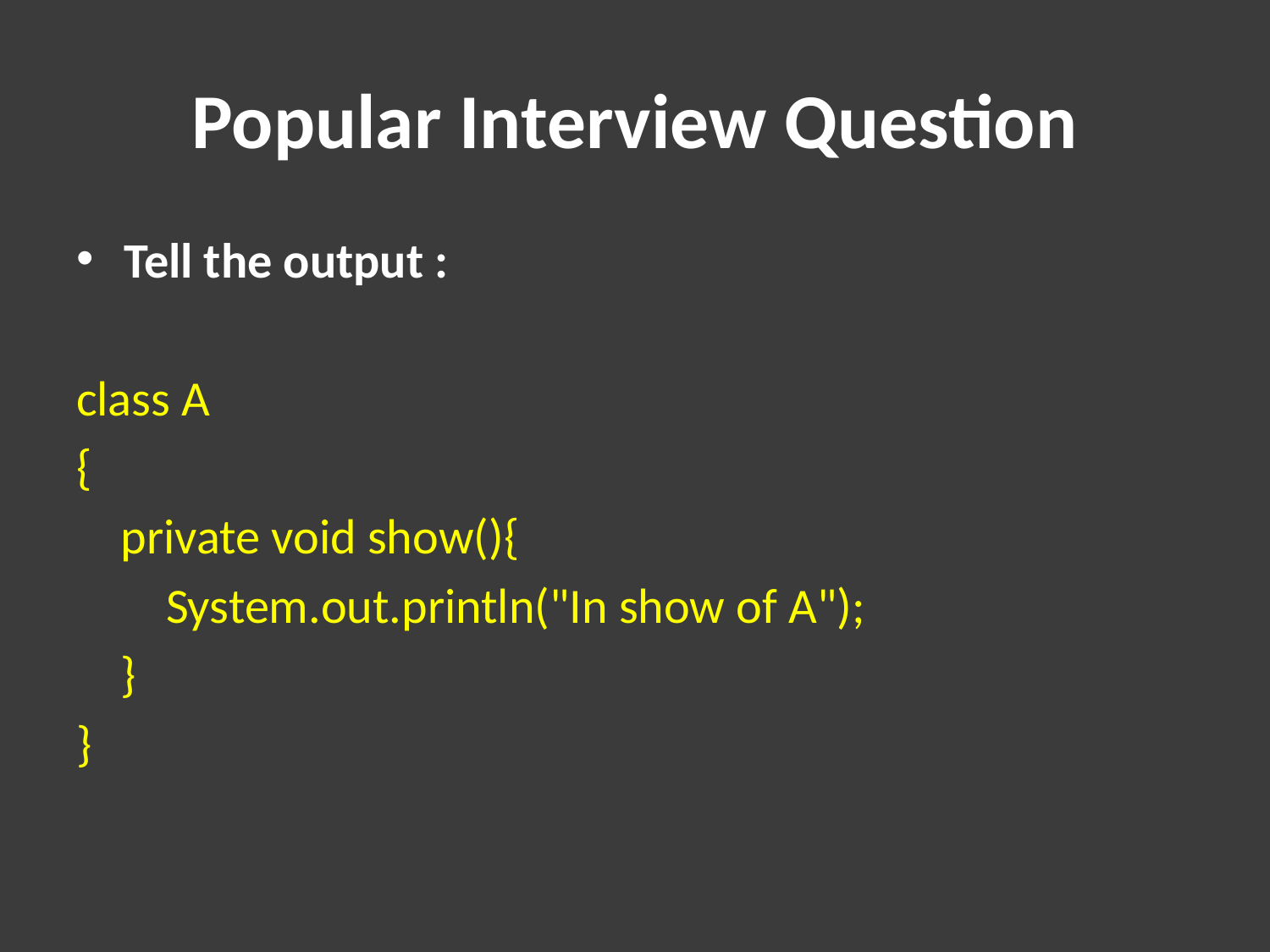

# Popular Interview Question
Tell the output :

class A
{
    private void show(){
        System.out.println("In show of A");
    }
}